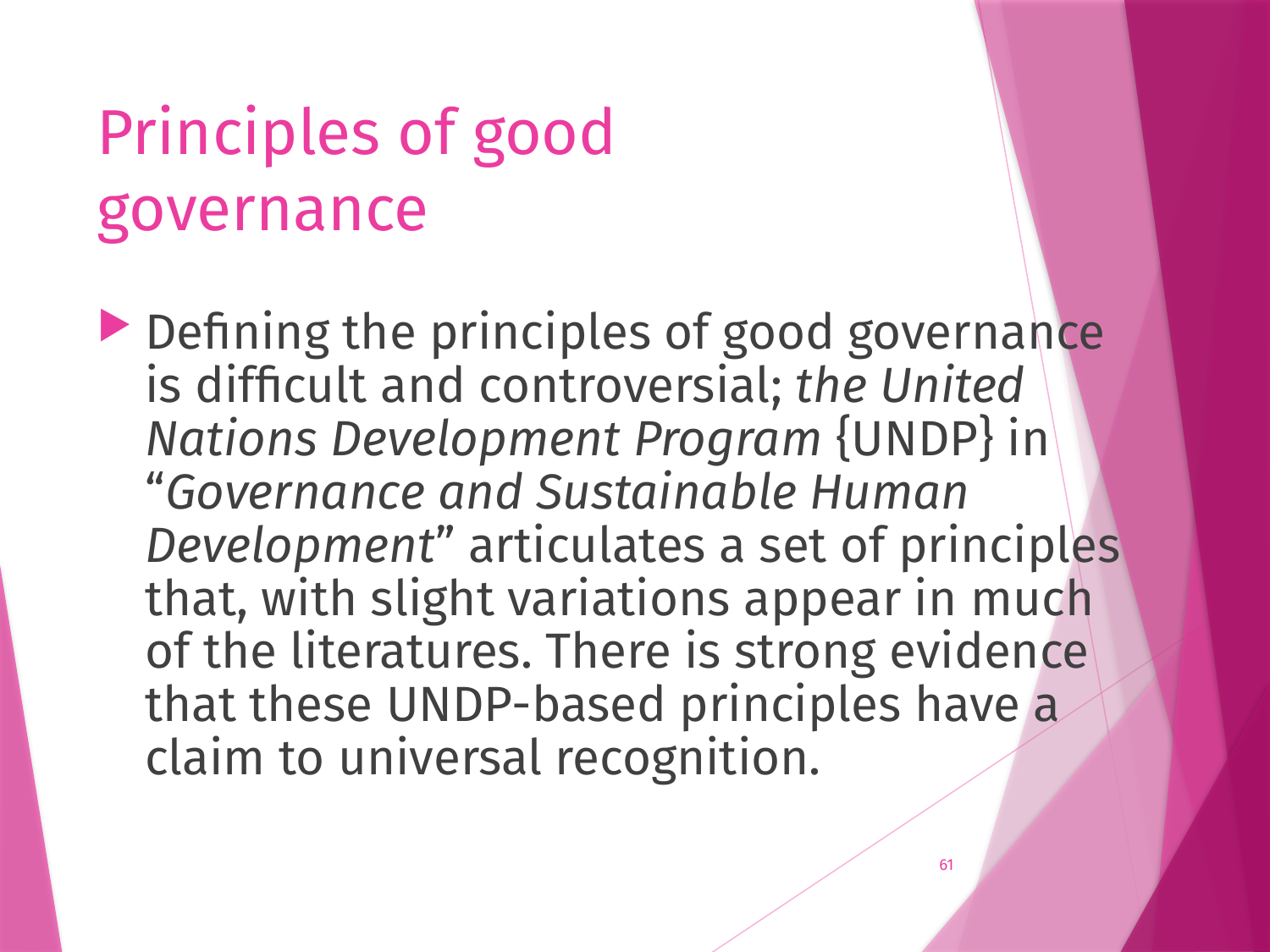

# Principles of good governance
Defining the principles of good governance is difficult and controversial; the United Nations Development Program {UNDP} in “Governance and Sustainable Human Development” articulates a set of principles that, with slight variations appear in much of the literatures. There is strong evidence that these UNDP-based principles have a claim to universal recognition.
61